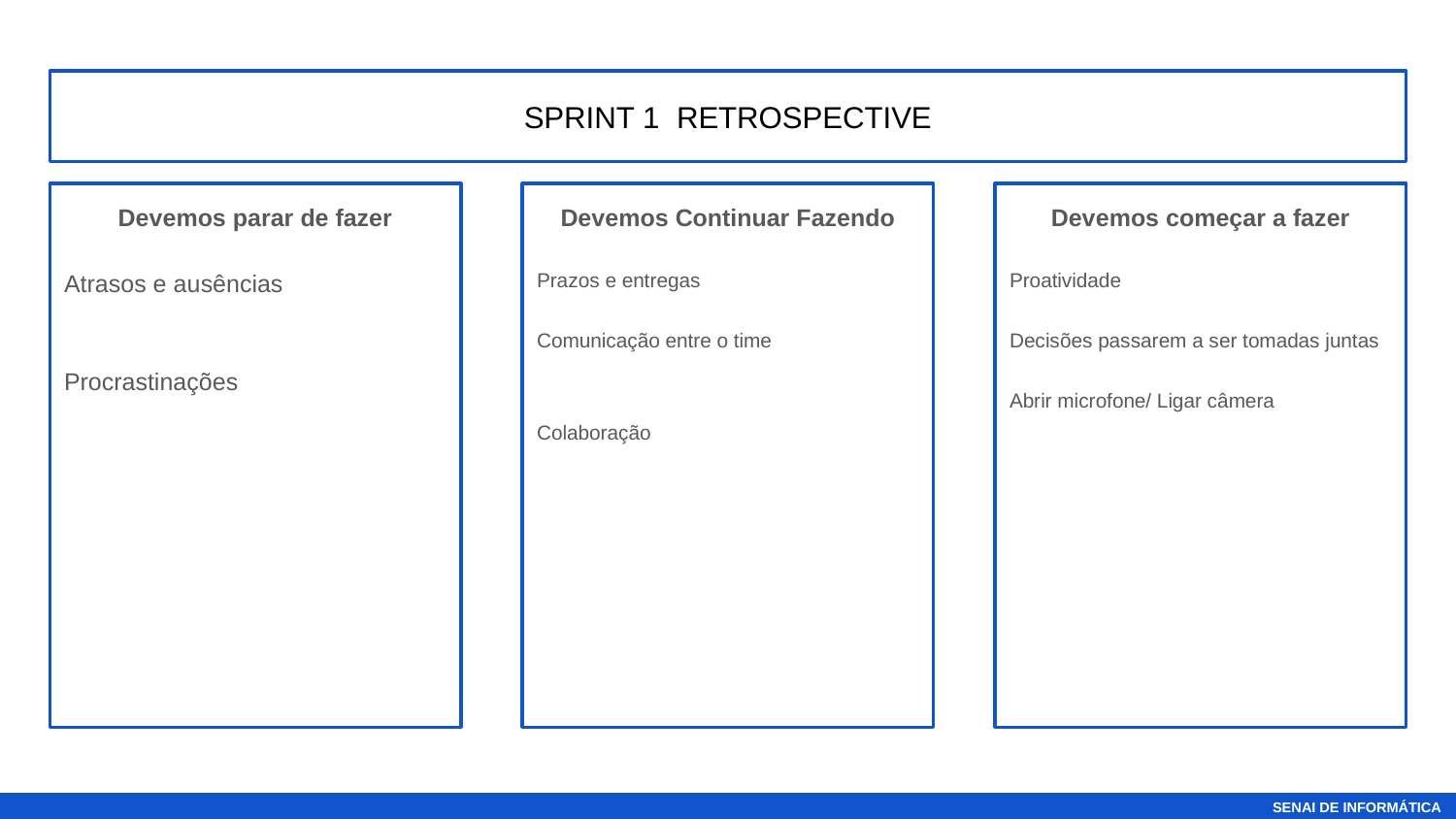

# SPRINT 1  RETROSPECTIVE
Devemos parar de fazer
Atrasos e ausências
Procrastinações

Devemos Continuar Fazendo
Prazos e entregas
Comunicação entre o time
Colaboração
Devemos começar a fazer
Proatividade
Decisões passarem a ser tomadas juntas
Abrir microfone/ Ligar câmera

SENAI DE INFORMÁTICA